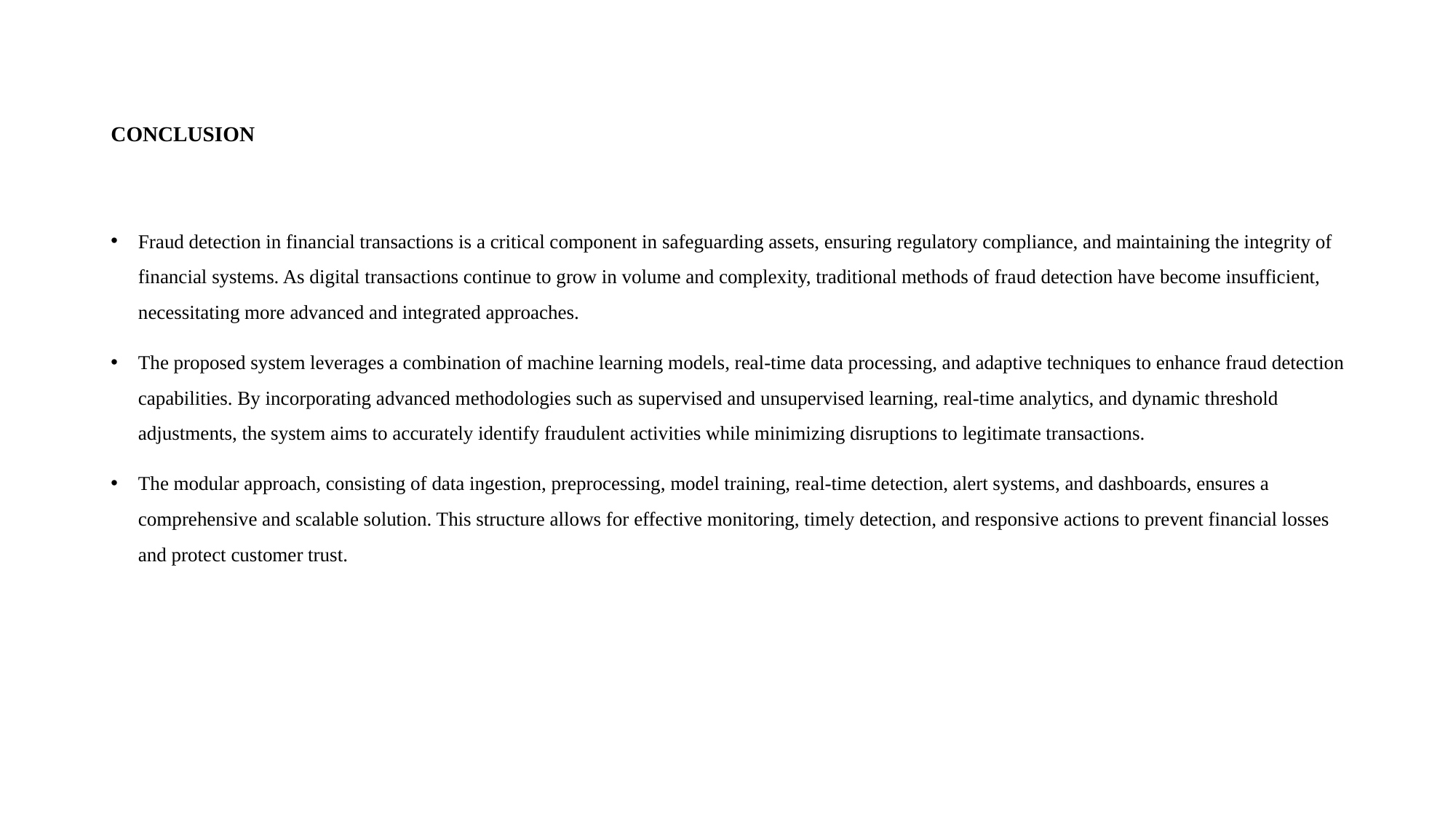

# CONCLUSION
Fraud detection in financial transactions is a critical component in safeguarding assets, ensuring regulatory compliance, and maintaining the integrity of financial systems. As digital transactions continue to grow in volume and complexity, traditional methods of fraud detection have become insufficient, necessitating more advanced and integrated approaches.
The proposed system leverages a combination of machine learning models, real-time data processing, and adaptive techniques to enhance fraud detection capabilities. By incorporating advanced methodologies such as supervised and unsupervised learning, real-time analytics, and dynamic threshold adjustments, the system aims to accurately identify fraudulent activities while minimizing disruptions to legitimate transactions.
The modular approach, consisting of data ingestion, preprocessing, model training, real-time detection, alert systems, and dashboards, ensures a comprehensive and scalable solution. This structure allows for effective monitoring, timely detection, and responsive actions to prevent financial losses and protect customer trust.